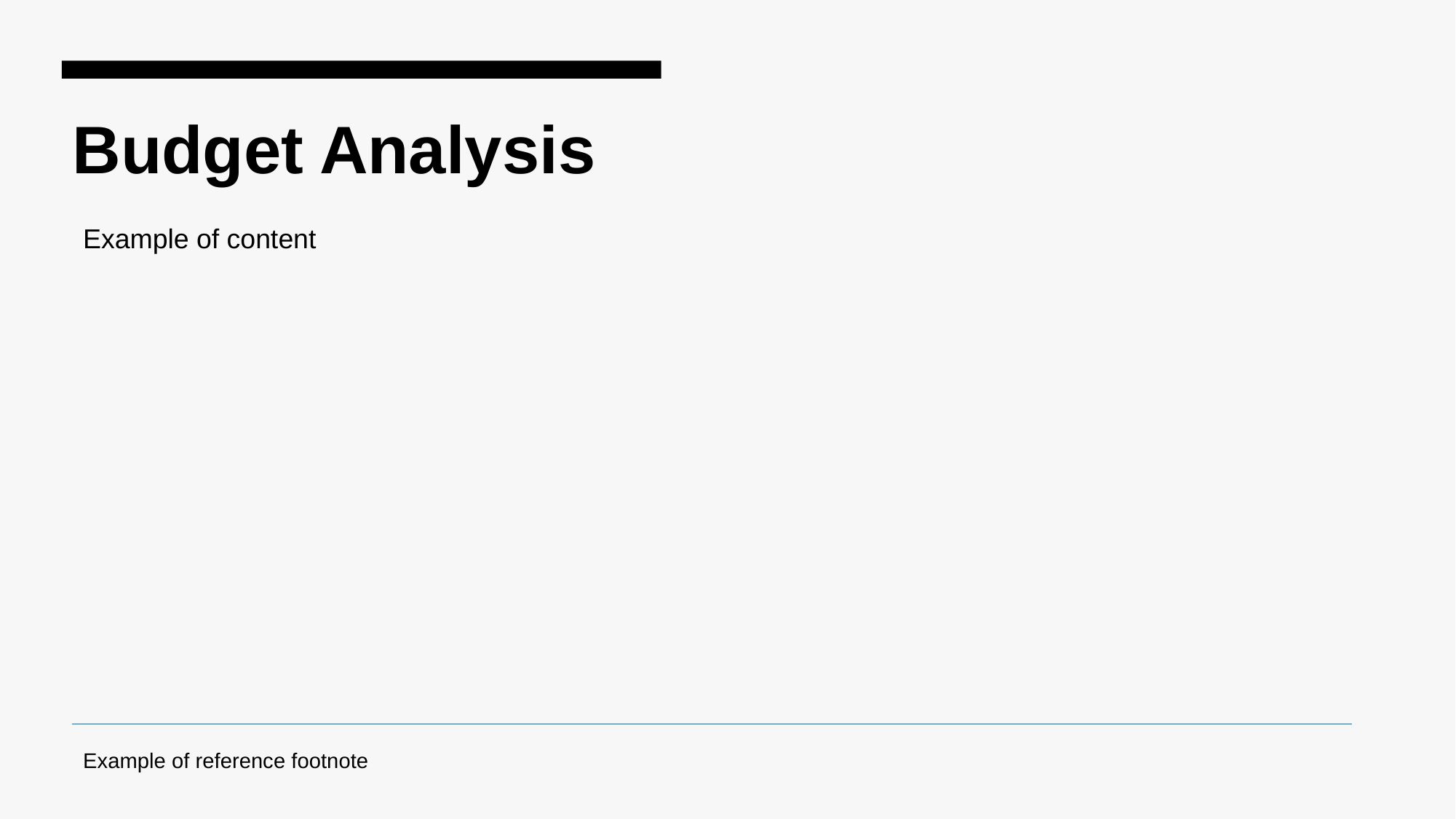

# Budget Analysis
Example of content

Example of reference footnote